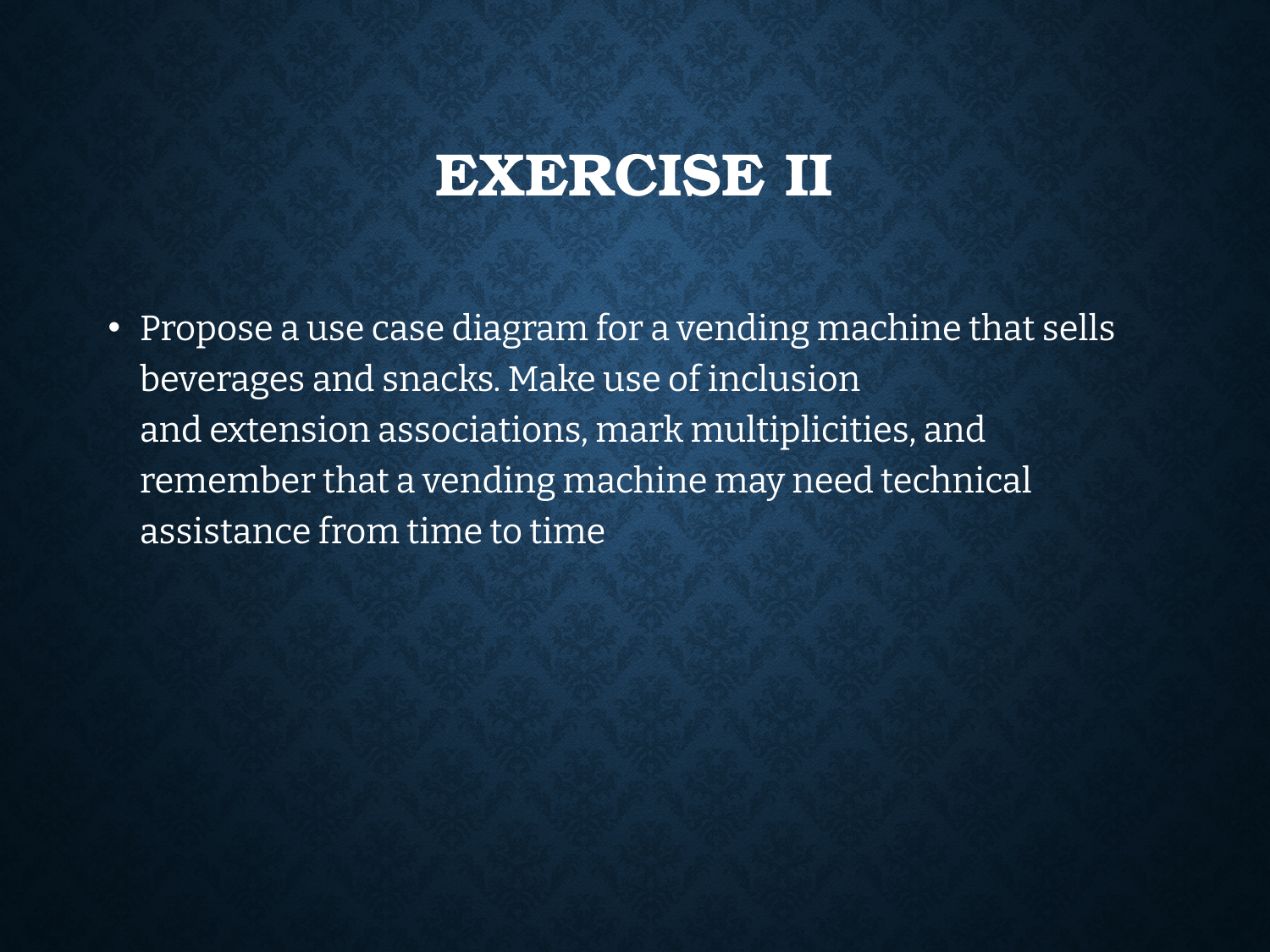

# Exercise II
Propose a use case diagram for a vending machine that sells beverages and snacks. Make use of inclusion
and extension associations, mark multiplicities, and remember that a vending machine may need technical assistance from time to time